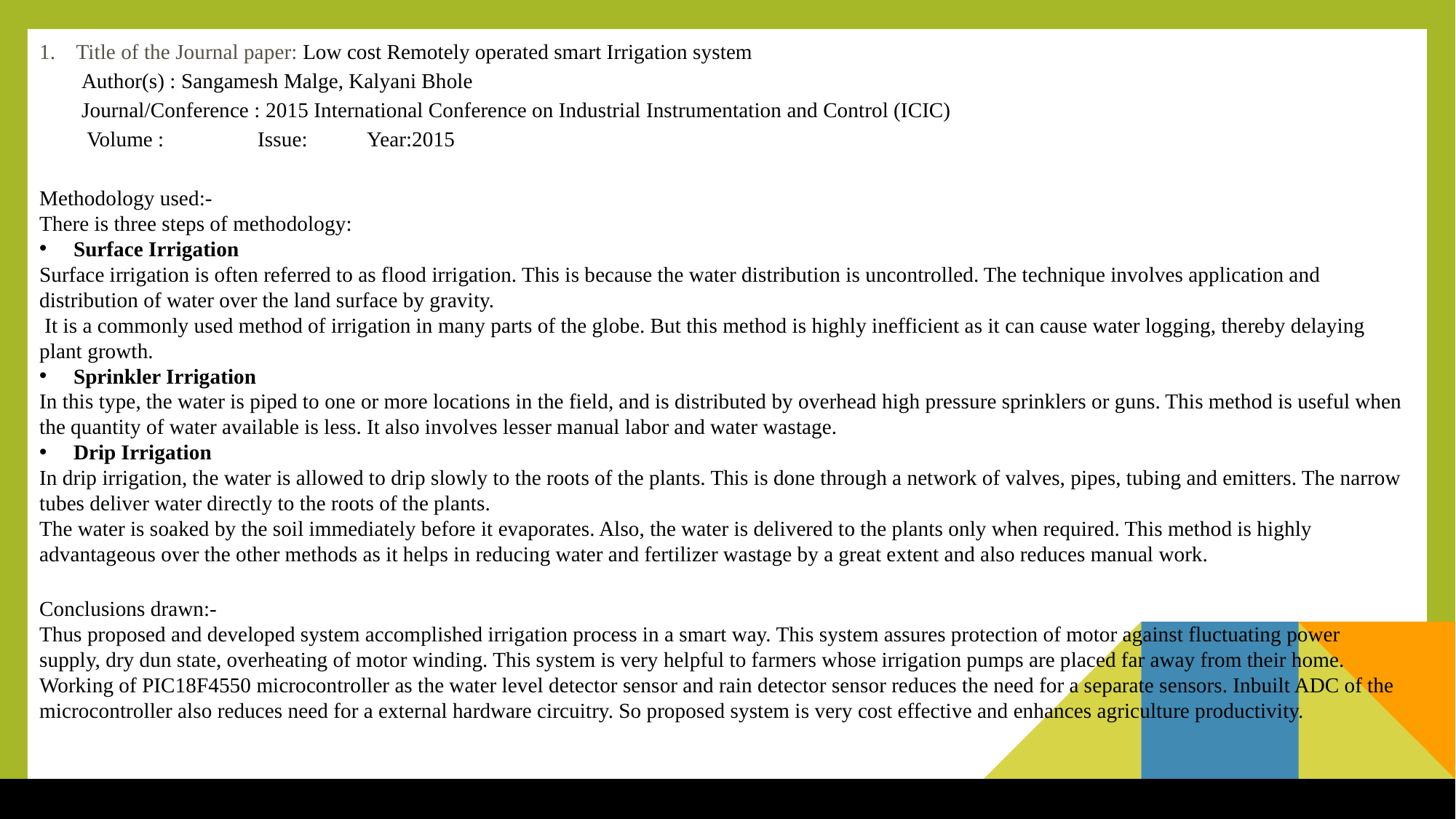

1.    Title of the Journal paper: Low cost Remotely operated smart Irrigation system
        Author(s) : Sangamesh Malge, Kalyani Bhole
        Journal/Conference : 2015 International Conference on Industrial Instrumentation and Control (ICIC)
         Volume :  	Issue: 	Year:2015

Methodology used:-
There is three steps of methodology:
Surface Irrigation
Surface irrigation is often referred to as flood irrigation. This is because the water distribution is uncontrolled. The technique involves application and distribution of water over the land surface by gravity.
 It is a commonly used method of irrigation in many parts of the globe. But this method is highly inefficient as it can cause water logging, thereby delaying plant growth.
Sprinkler Irrigation
In this type, the water is piped to one or more locations in the field, and is distributed by overhead high pressure sprinklers or guns. This method is useful when the quantity of water available is less. It also involves lesser manual labor and water wastage.
Drip Irrigation
In drip irrigation, the water is allowed to drip slowly to the roots of the plants. This is done through a network of valves, pipes, tubing and emitters. The narrow tubes deliver water directly to the roots of the plants.
The water is soaked by the soil immediately before it evaporates. Also, the water is delivered to the plants only when required. This method is highly advantageous over the other methods as it helps in reducing water and fertilizer wastage by a great extent and also reduces manual work.

Conclusions drawn:-
Thus proposed and developed system accomplished irrigation process in a smart way. This system assures protection of motor against fluctuating power  supply, dry dun state, overheating of motor winding. This system is very helpful to farmers whose irrigation pumps are placed far away from their home. Working of PIC18F4550 microcontroller as the water level detector sensor and rain detector sensor reduces the need for a separate sensors. Inbuilt ADC of the microcontroller also reduces need for a external hardware circuitry. So proposed system is very cost effective and enhances agriculture productivity.